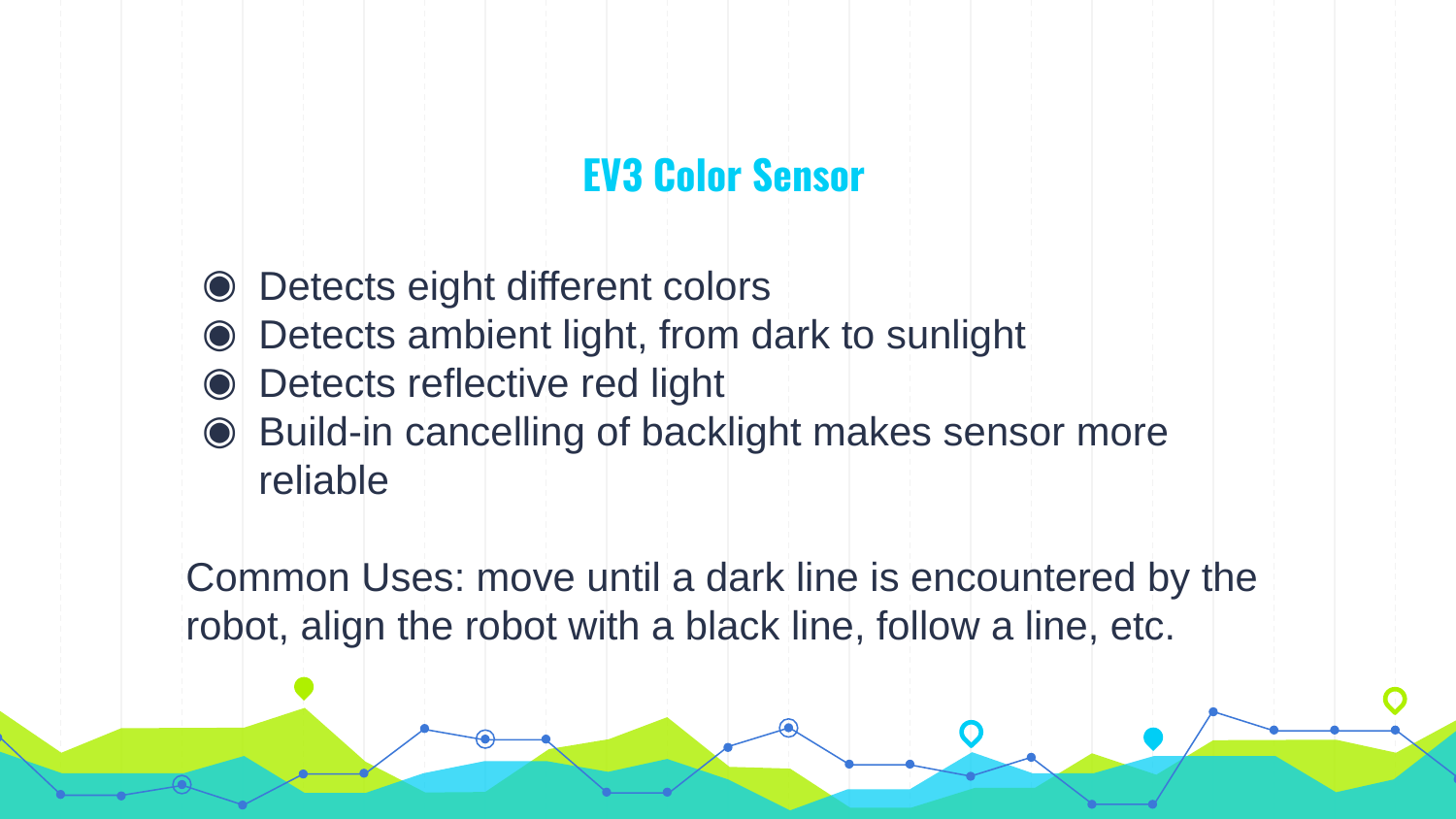

# EV3 Color Sensor
Detects eight different colors
Detects ambient light, from dark to sunlight
Detects reflective red light
Build-in cancelling of backlight makes sensor more reliable

Common Uses: move until a dark line is encountered by the robot, align the robot with a black line, follow a line, etc.